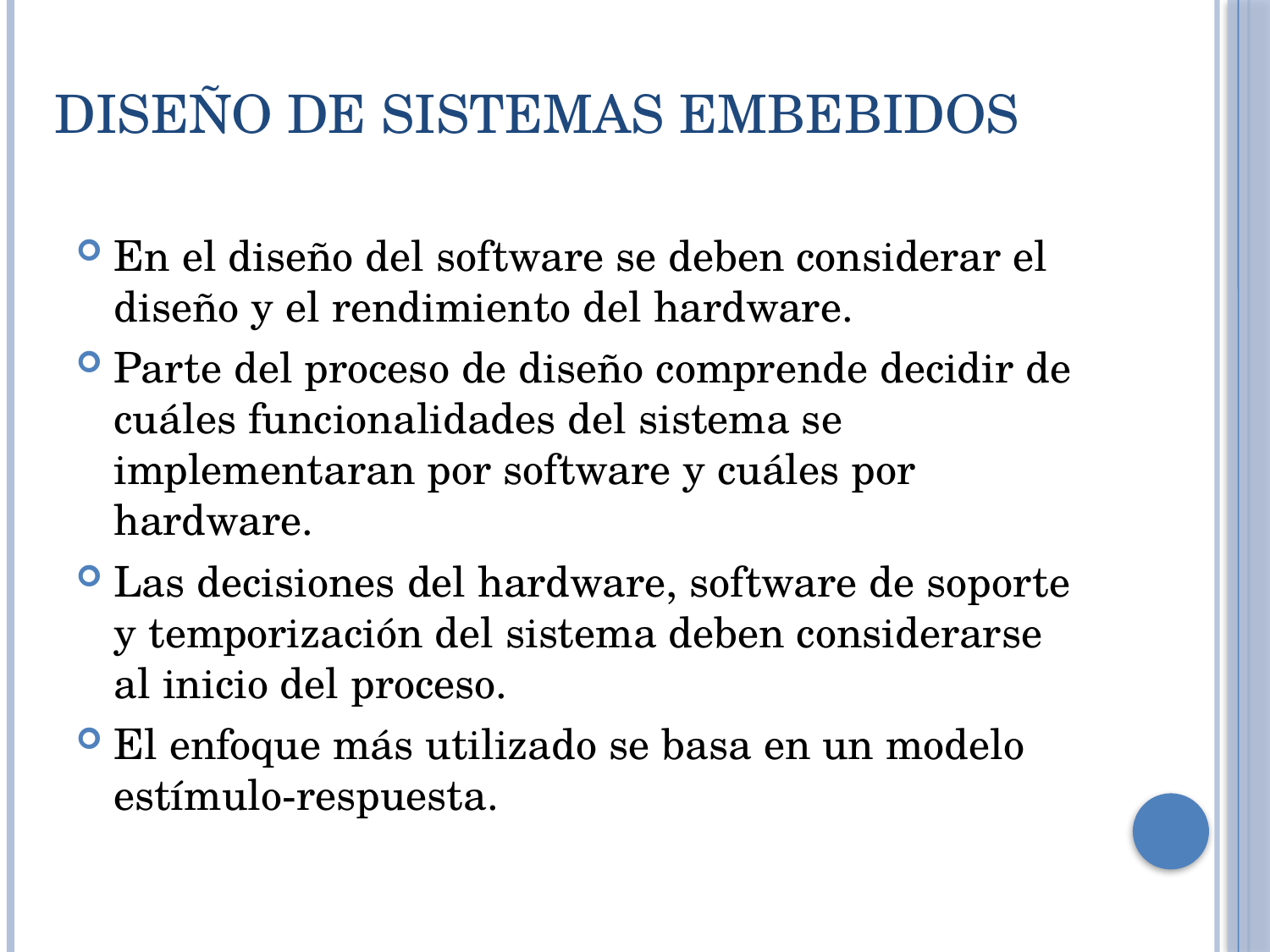

# Diseño de sistemas embebidos
En el diseño del software se deben considerar el diseño y el rendimiento del hardware.
Parte del proceso de diseño comprende decidir de cuáles funcionalidades del sistema se implementaran por software y cuáles por hardware.
Las decisiones del hardware, software de soporte y temporización del sistema deben considerarse al inicio del proceso.
El enfoque más utilizado se basa en un modelo estímulo-respuesta.